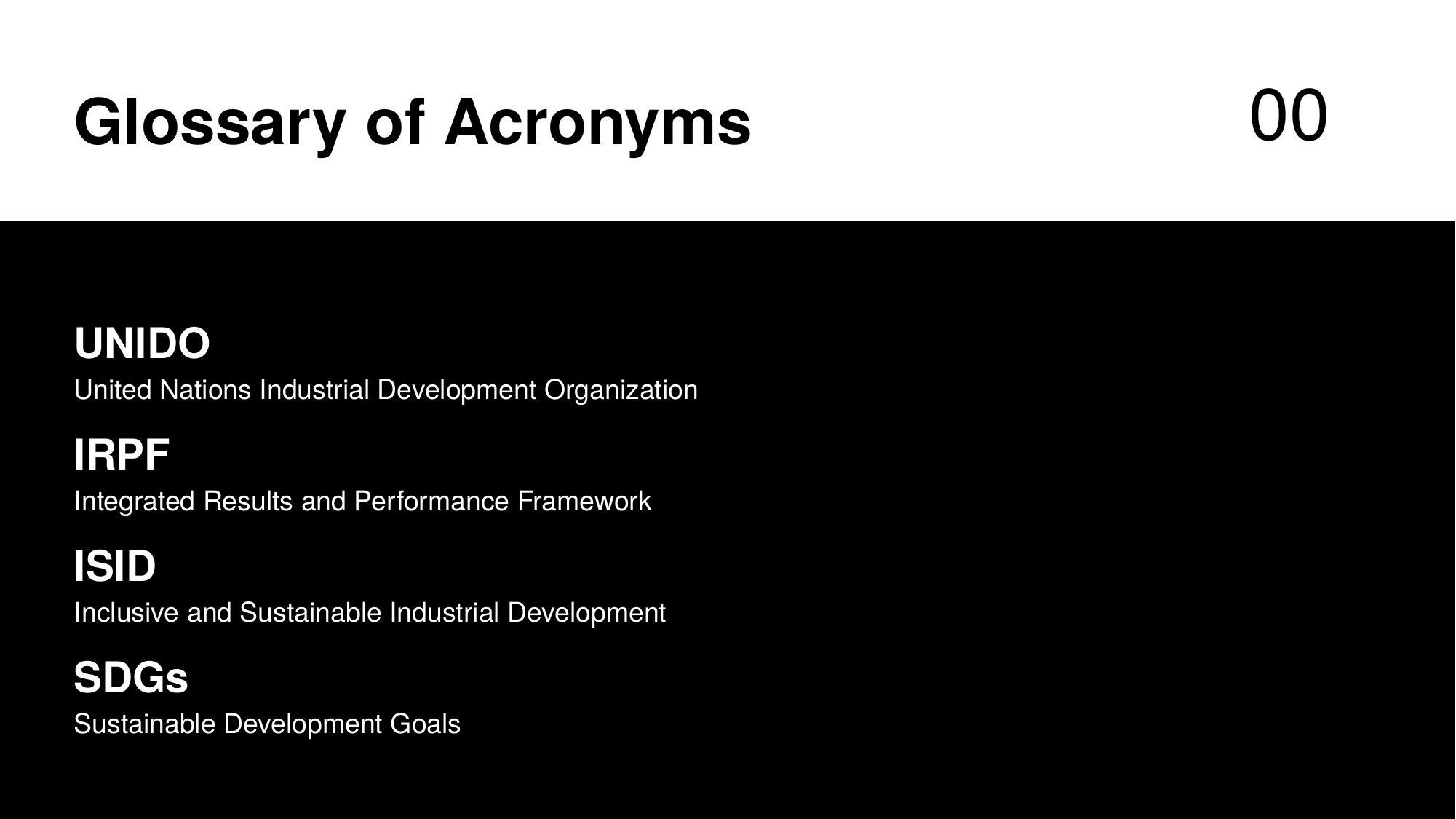

00
# Glossary of Acronyms

UNIDO
United Nations Industrial Development Organization
IRPF
Integrated Results and Performance Framework
ISID
Inclusive and Sustainable Industrial Development
SDGs
Sustainable Development Goals